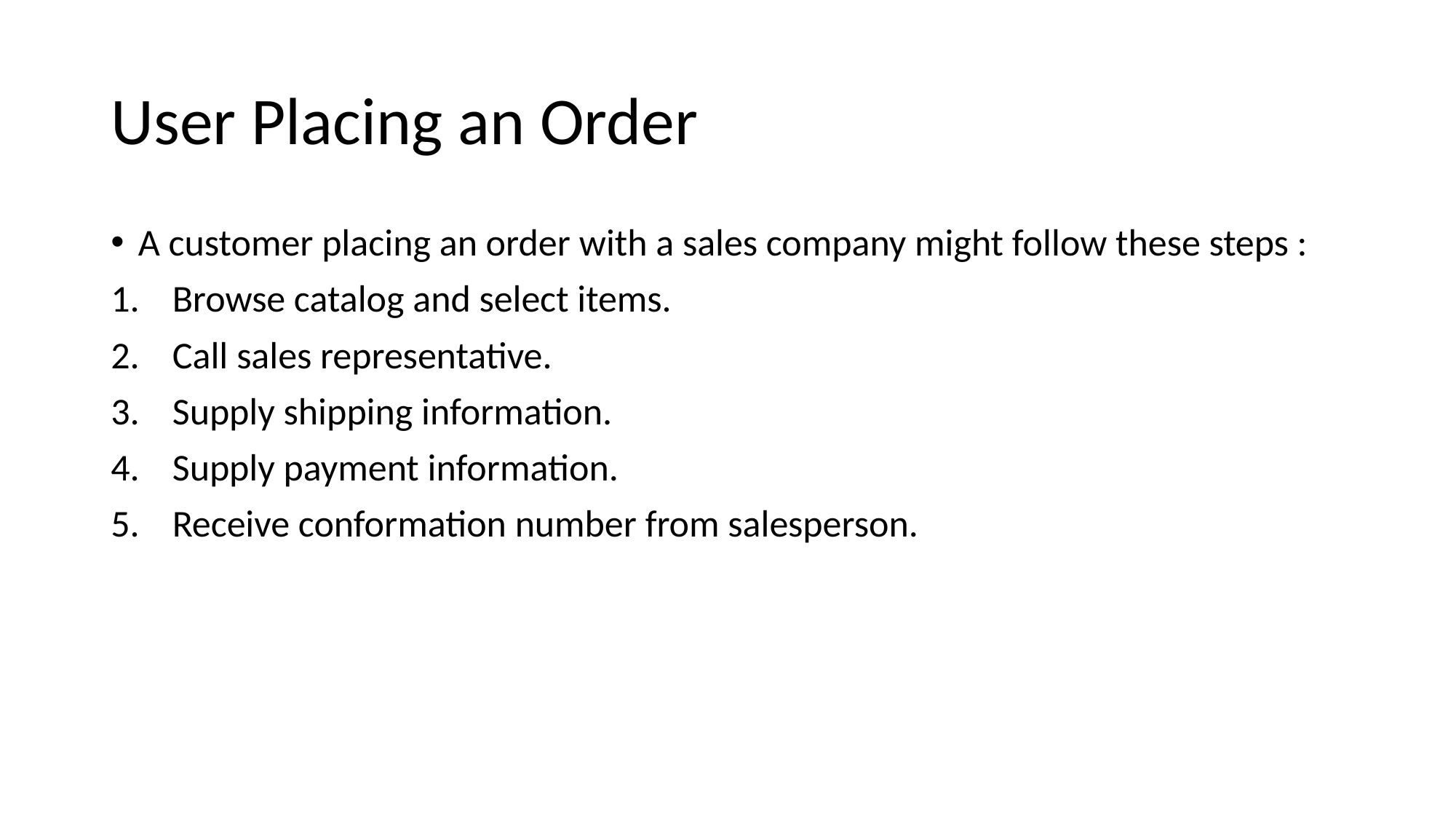

# User Placing an Order
A customer placing an order with a sales company might follow these steps :
Browse catalog and select items.
Call sales representative.
Supply shipping information.
Supply payment information.
Receive conformation number from salesperson.